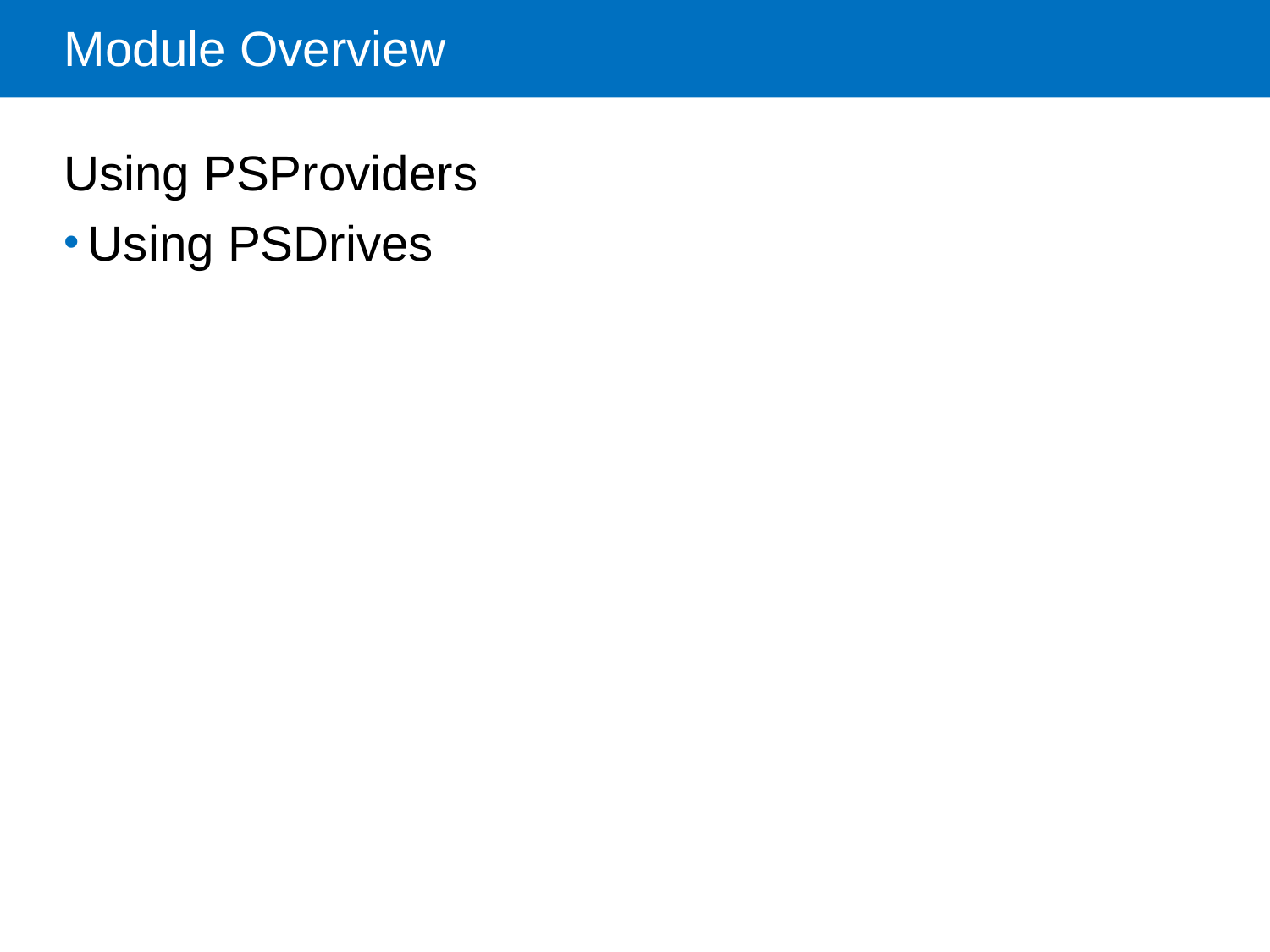

# Module Overview
Using PSProviders
Using PSDrives